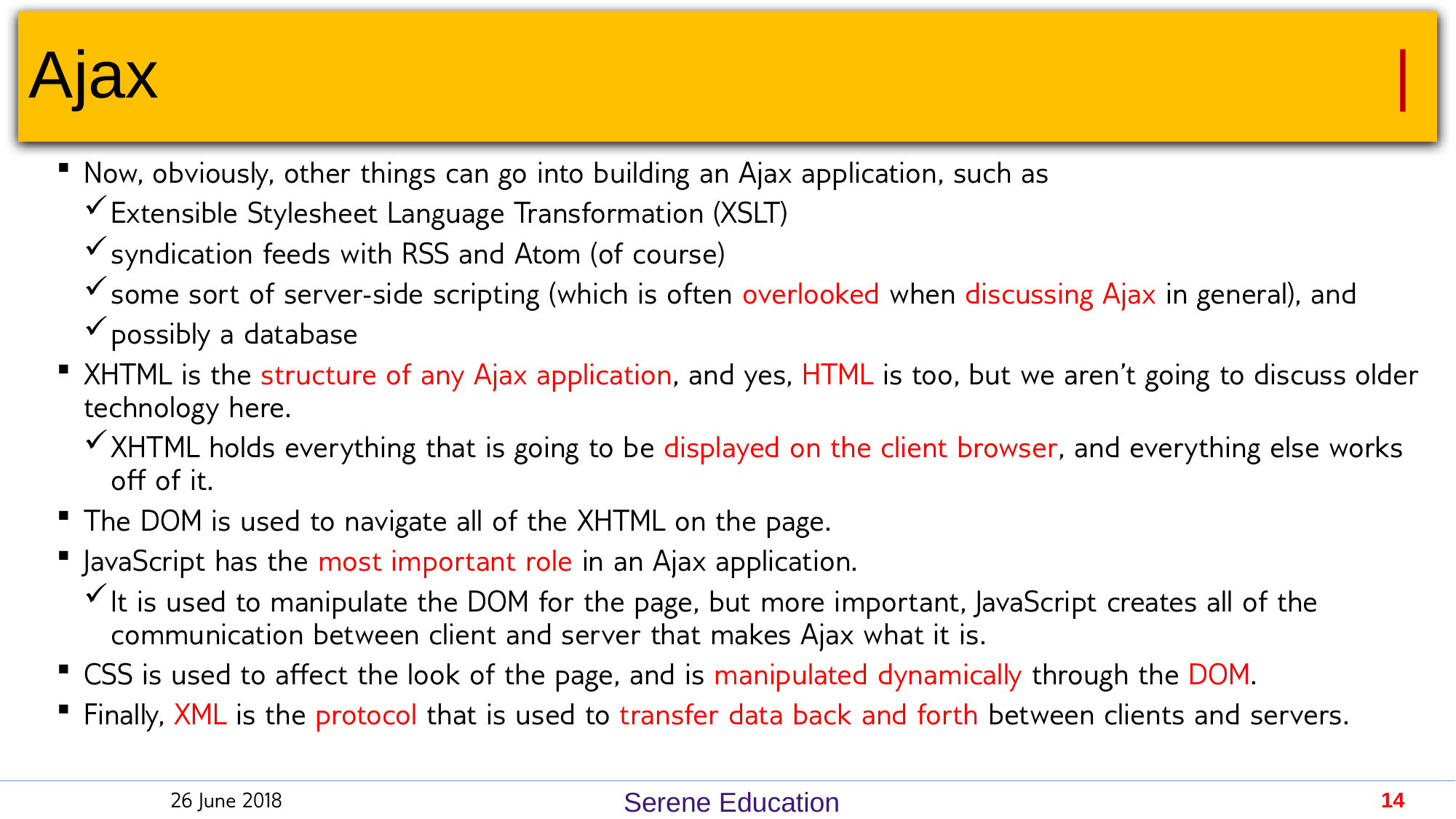

# Ajax											   |
Now, obviously, other things can go into building an Ajax application, such as
Extensible Stylesheet Language Transformation (XSLT)
syndication feeds with RSS and Atom (of course)
some sort of server-side scripting (which is often overlooked when discussing Ajax in general), and
possibly a database
XHTML is the structure of any Ajax application, and yes, HTML is too, but we aren’t going to discuss older technology here.
XHTML holds everything that is going to be displayed on the client browser, and everything else works off of it.
The DOM is used to navigate all of the XHTML on the page.
JavaScript has the most important role in an Ajax application.
It is used to manipulate the DOM for the page, but more important, JavaScript creates all of the communication between client and server that makes Ajax what it is.
CSS is used to affect the look of the page, and is manipulated dynamically through the DOM.
Finally, XML is the protocol that is used to transfer data back and forth between clients and servers.
26 June 2018
14